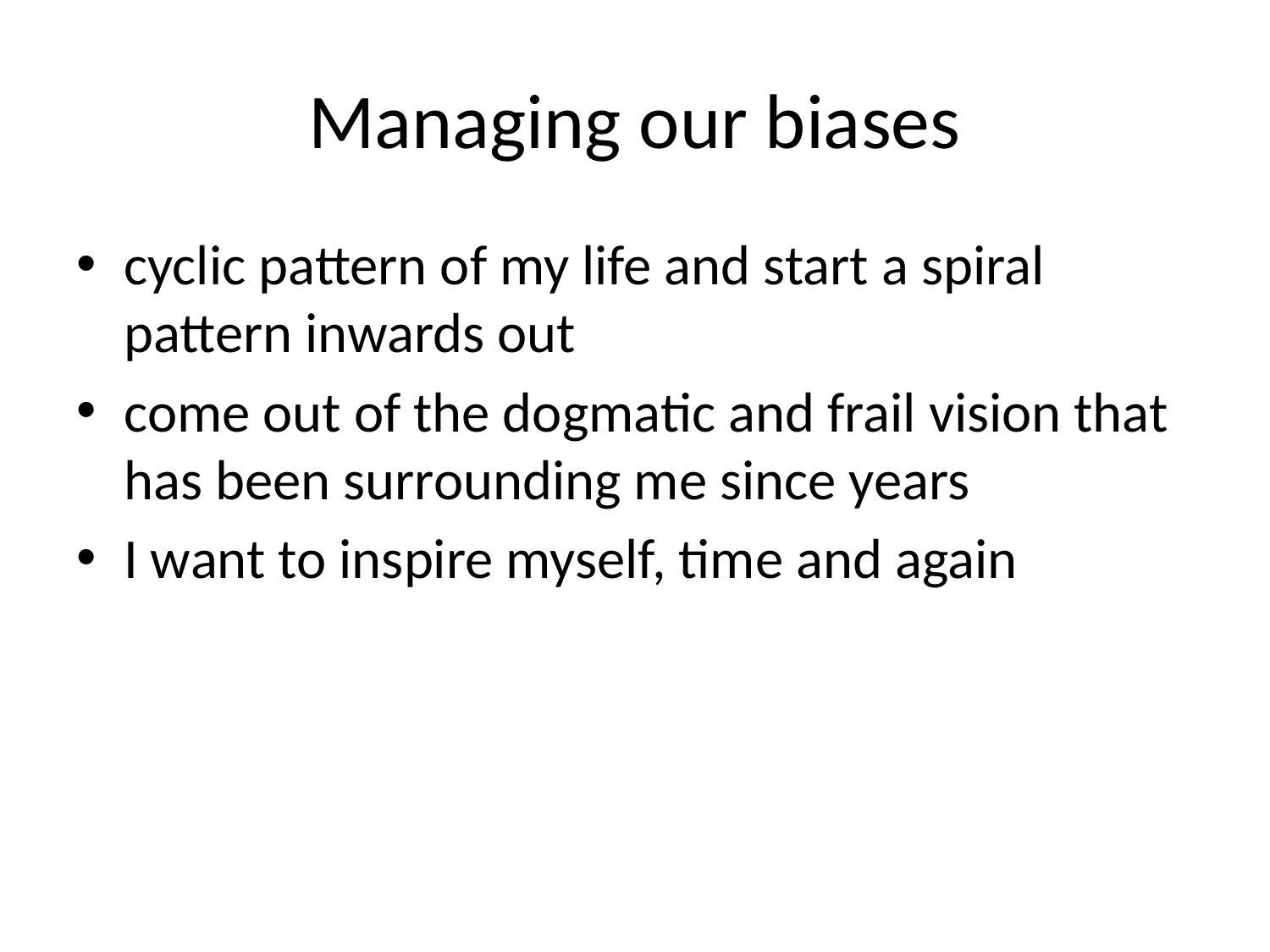

# Managing our biases
cyclic pattern of my life and start a spiral pattern inwards out
come out of the dogmatic and frail vision that has been surrounding me since years
I want to inspire myself, time and again